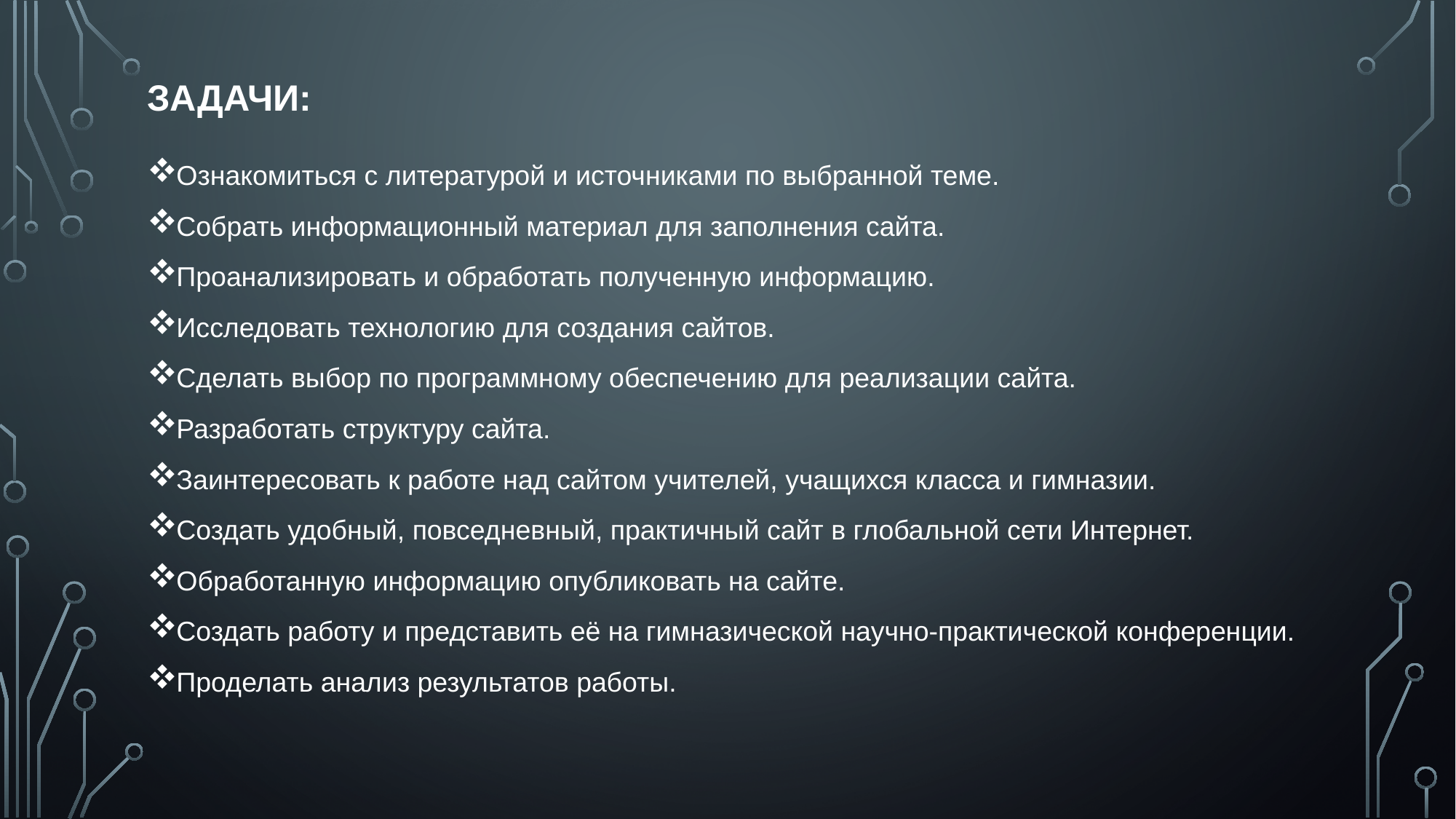

# Задачи:
Ознакомиться с литературой и источниками по выбранной теме.
Собрать информационный материал для заполнения сайта.
Проанализировать и обработать полученную информацию.
Исследовать технологию для создания сайтов.
Сделать выбор по программному обеспечению для реализации сайта.
Разработать структуру сайта.
Заинтересовать к работе над сайтом учителей, учащихся класса и гимназии.
Создать удобный, повседневный, практичный сайт в глобальной сети Интернет.
Обработанную информацию опубликовать на сайте.
Создать работу и представить её на гимназической научно-практической конференции.
Проделать анализ результатов работы.